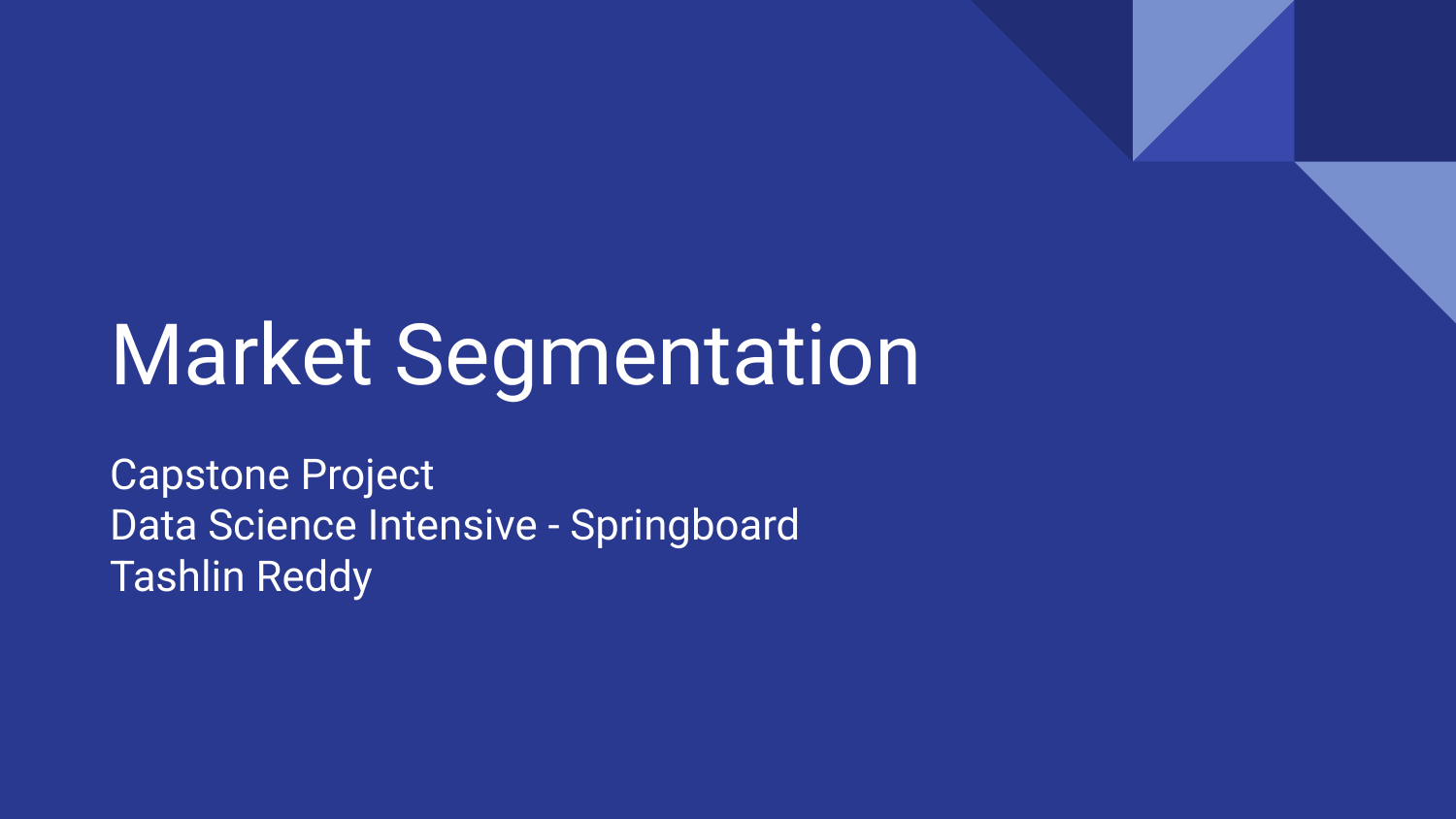

# Market Segmentation
Capstone Project
Data Science Intensive - Springboard
Tashlin Reddy